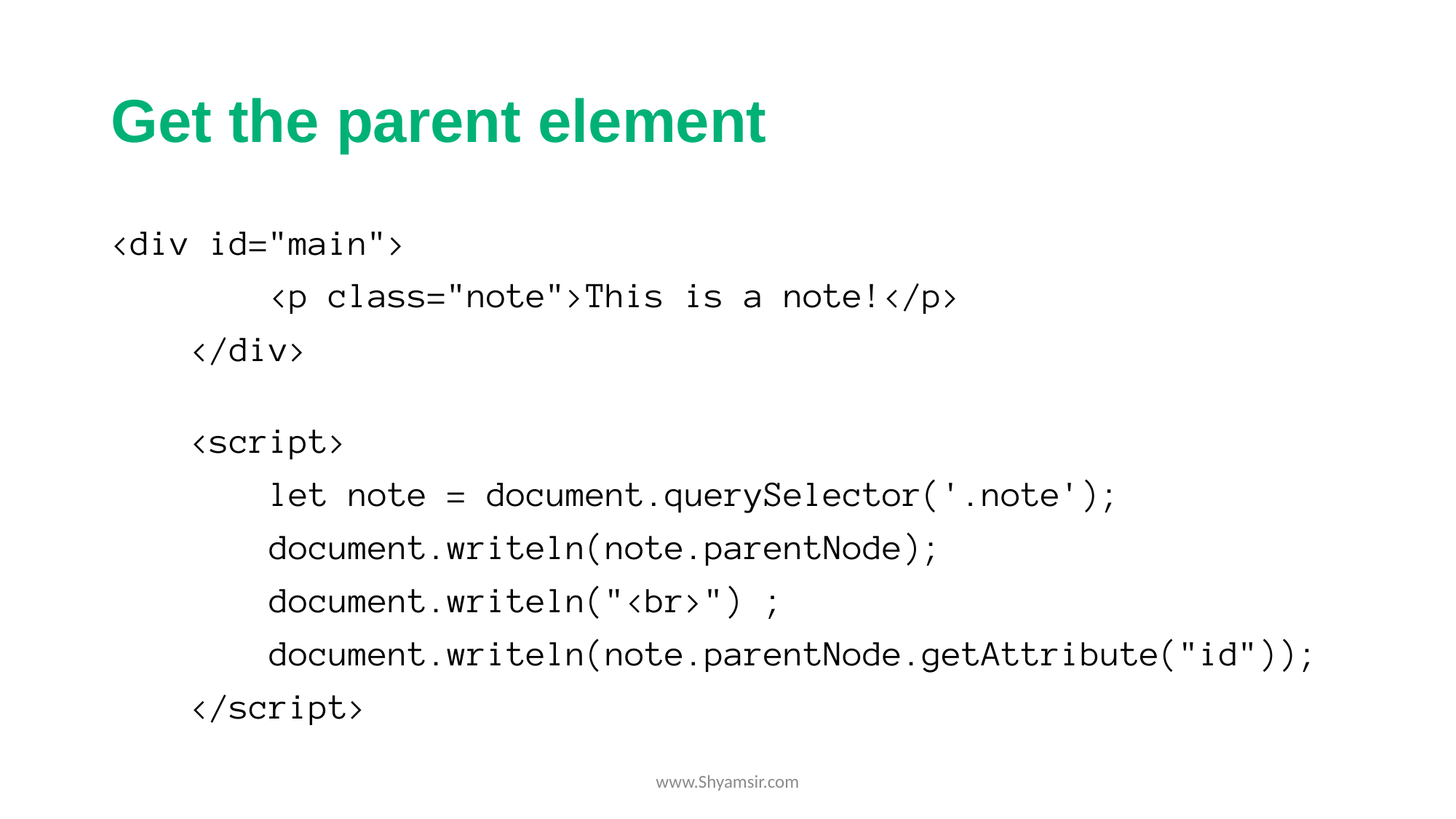

# Get the parent element
<div id="main">
        <p class="note">This is a note!</p>
    </div>
    <script>
        let note = document.querySelector('.note');
        document.writeln(note.parentNode);
        document.writeln("<br>") ;
        document.writeln(note.parentNode.getAttribute("id"));
    </script>

www.Shyamsir.com